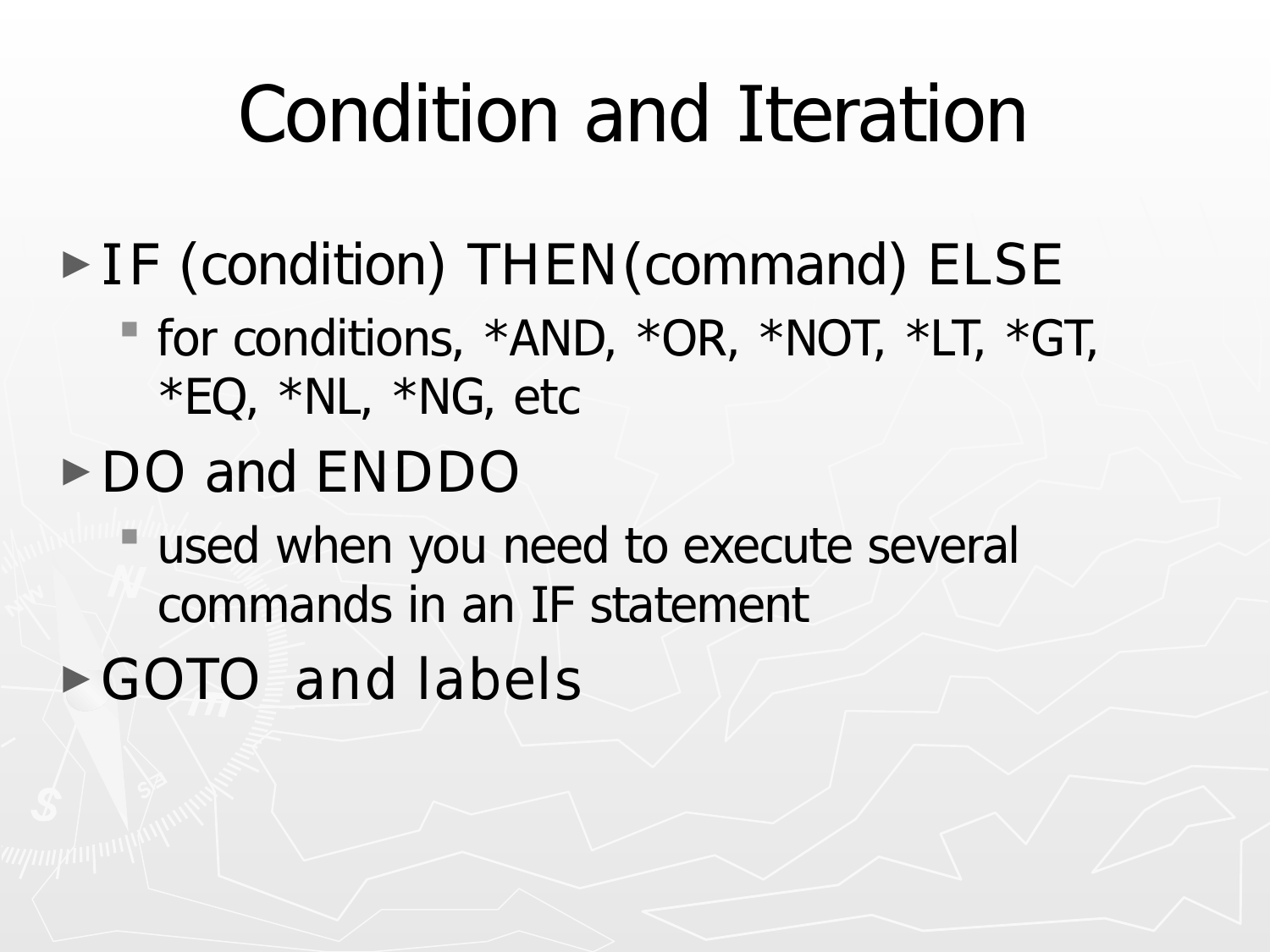

# Condition and Iteration
IF (condition) THEN(command) ELSE
for conditions, *AND, *OR, *NOT, *LT, *GT, *EQ, *NL, *NG, etc
DO and ENDDO
used when you need to execute several commands in an IF statement
GOTO  and labels